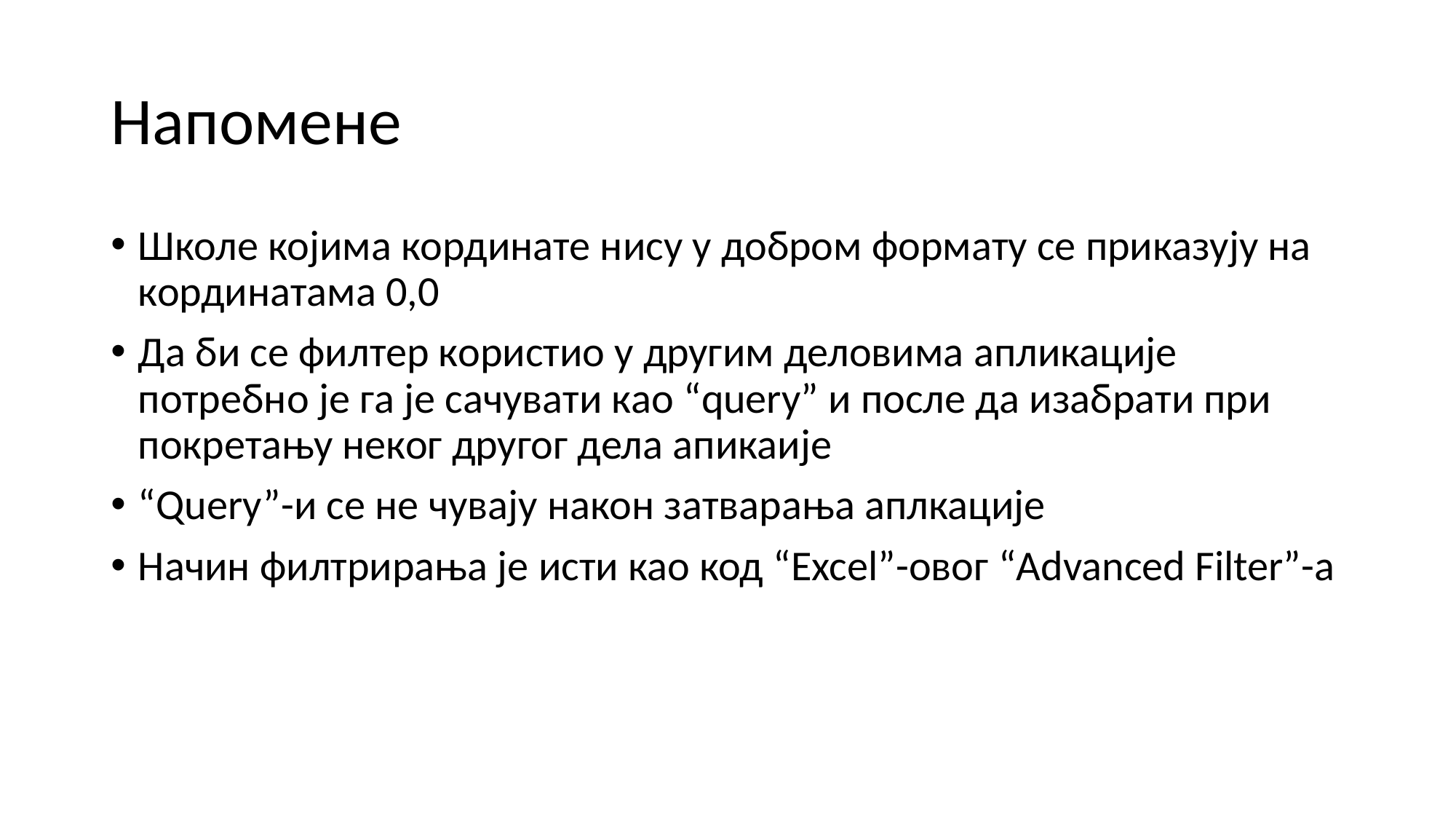

# Напомене
Школе којима кординате нису у добром формату се приказују на кординатама 0,0
Да би се филтер користио у другим деловима апликације потребно је га је сачувати као “query” и после да изабрати при покретању неког другог дела апикаије
“Query”-и се не чувају након затварања аплкације
Начин филтрирања је исти као код “Excel”-овог “Advanced Filter”-а